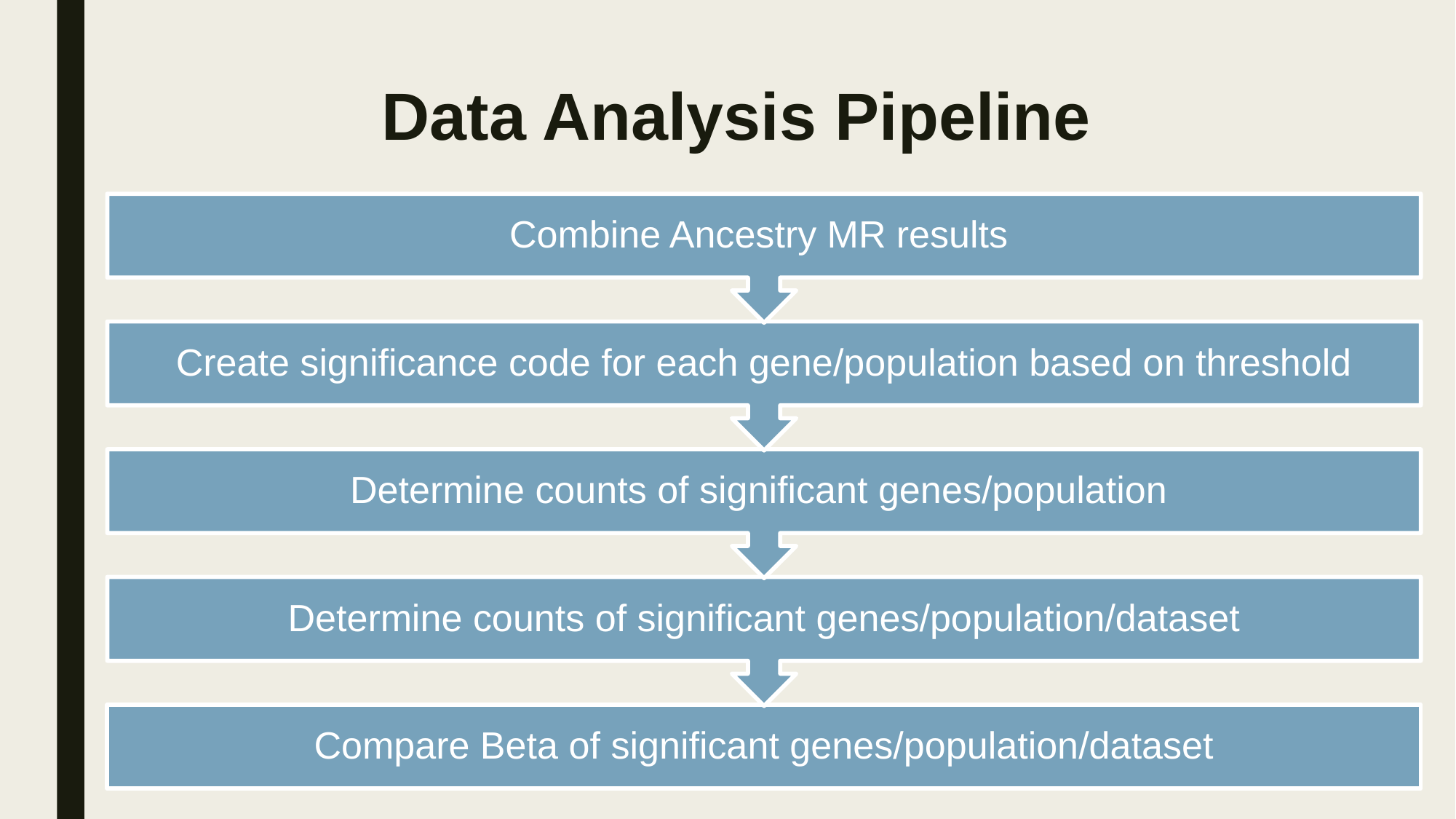

Data Analysis Pipeline
Compare Beta of significant genes/population/dataset
Determine counts of significant genes/population/dataset
Determine counts of significant genes/population
Create significance code for each gene/population based on threshold
Combine Ancestry MR results